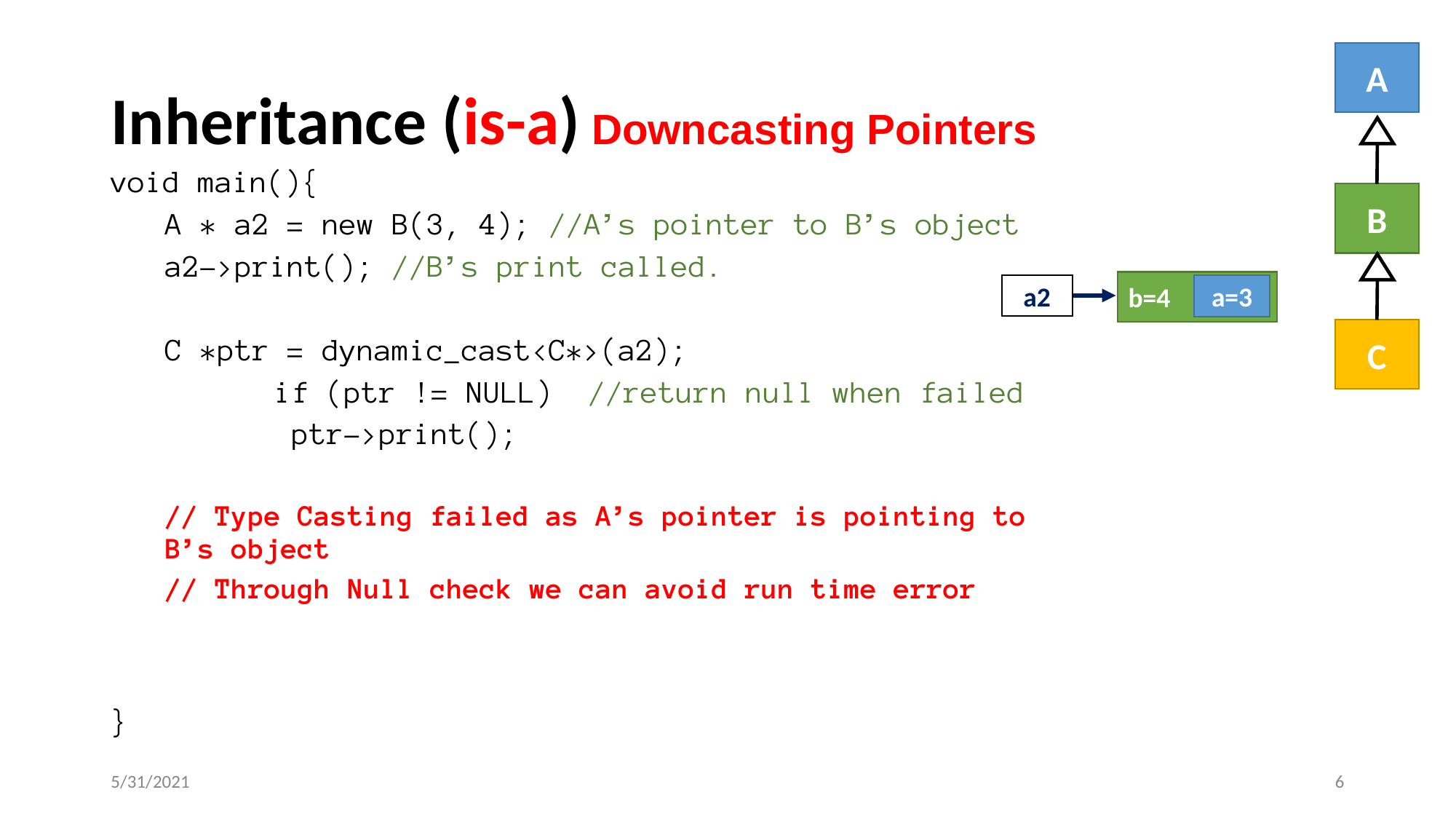

A
B

C
# Inheritance (is-a) Downcasting Pointers
void main(){
A * a2 = new B(3, 4); //A’s pointer to B’s object
a2->print(); //B’s print called.

C *ptr = dynamic_cast<C*>(a2);
	if (ptr != NULL)  //return null when failed
	 ptr->print();

// Type Casting failed as A’s pointer is pointing to B’s object
// Through Null check we can avoid run time error

}

b=4
a=3
a2
5/31/2021
6